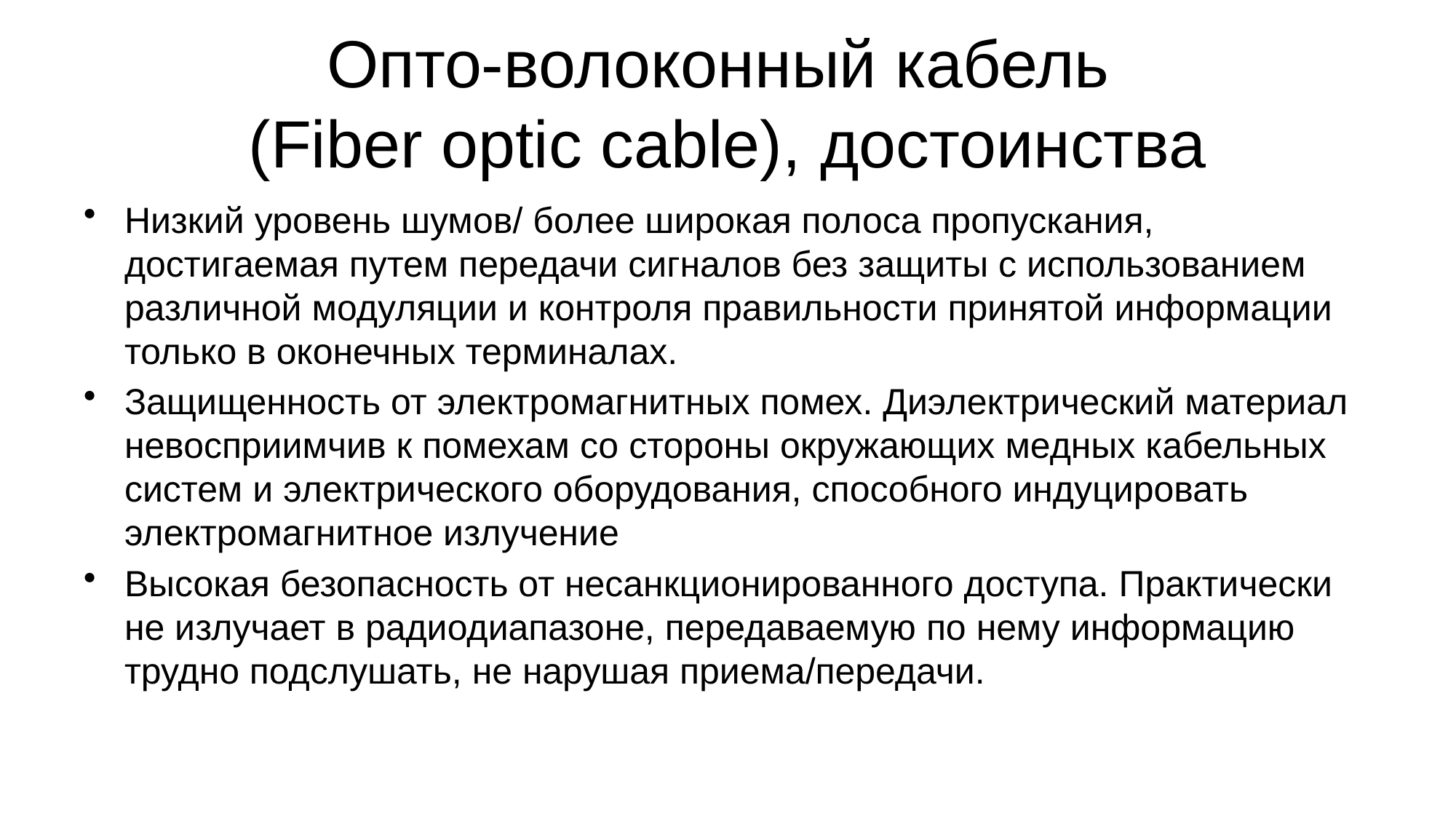

# Опто-волоконный кабель (Fiber optic cable), достоинства
Низкий уровень шумов/ более широкая полоса пропускания, достигаемая путем передачи сигналов без защиты с использованием различной модуляции и контроля правильности принятой информации только в оконечных терминалах.
Защищенность от электромагнитных помех. Диэлектрический материал невосприимчив к помехам со стороны окружающих медных кабельных систем и электрического оборудования, способного индуцировать электромагнитное излучение
Высокая безопасность от несанкционированного доступа. Практически не излучает в радиодиапазоне, передаваемую по нему информацию трудно подслушать, не нарушая приема/передачи.